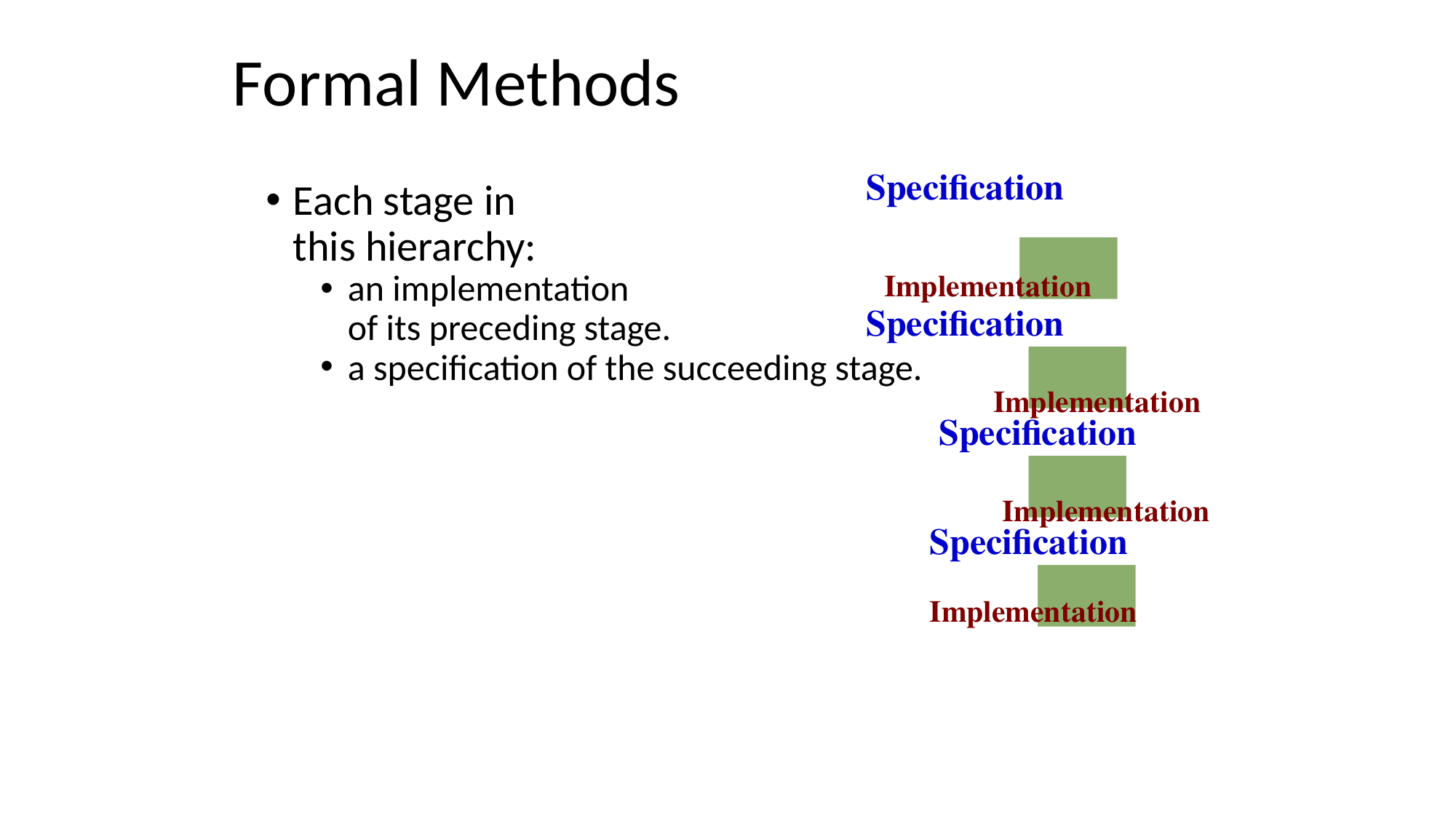

# Formal Methods
Each stage in
this hierarchy:
an implementation
of its preceding stage.
a specification of the succeeding stage.
Specification

Implementation

Specification

Implementation

Specification

Implementation

Specification

Implementation